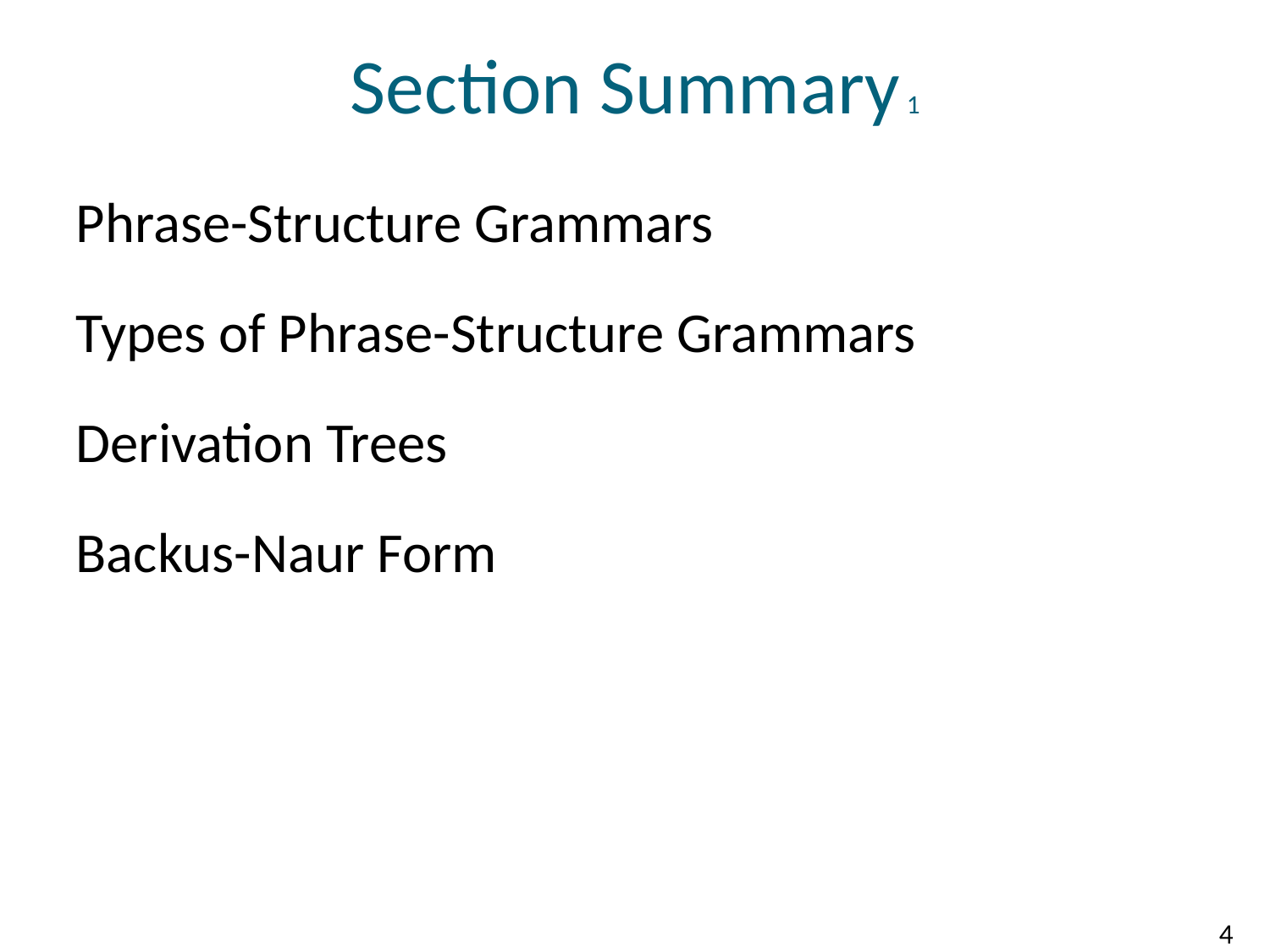

# Section Summary 1
Phrase-Structure Grammars
Types of Phrase-Structure Grammars
Derivation Trees
Backus-Naur Form